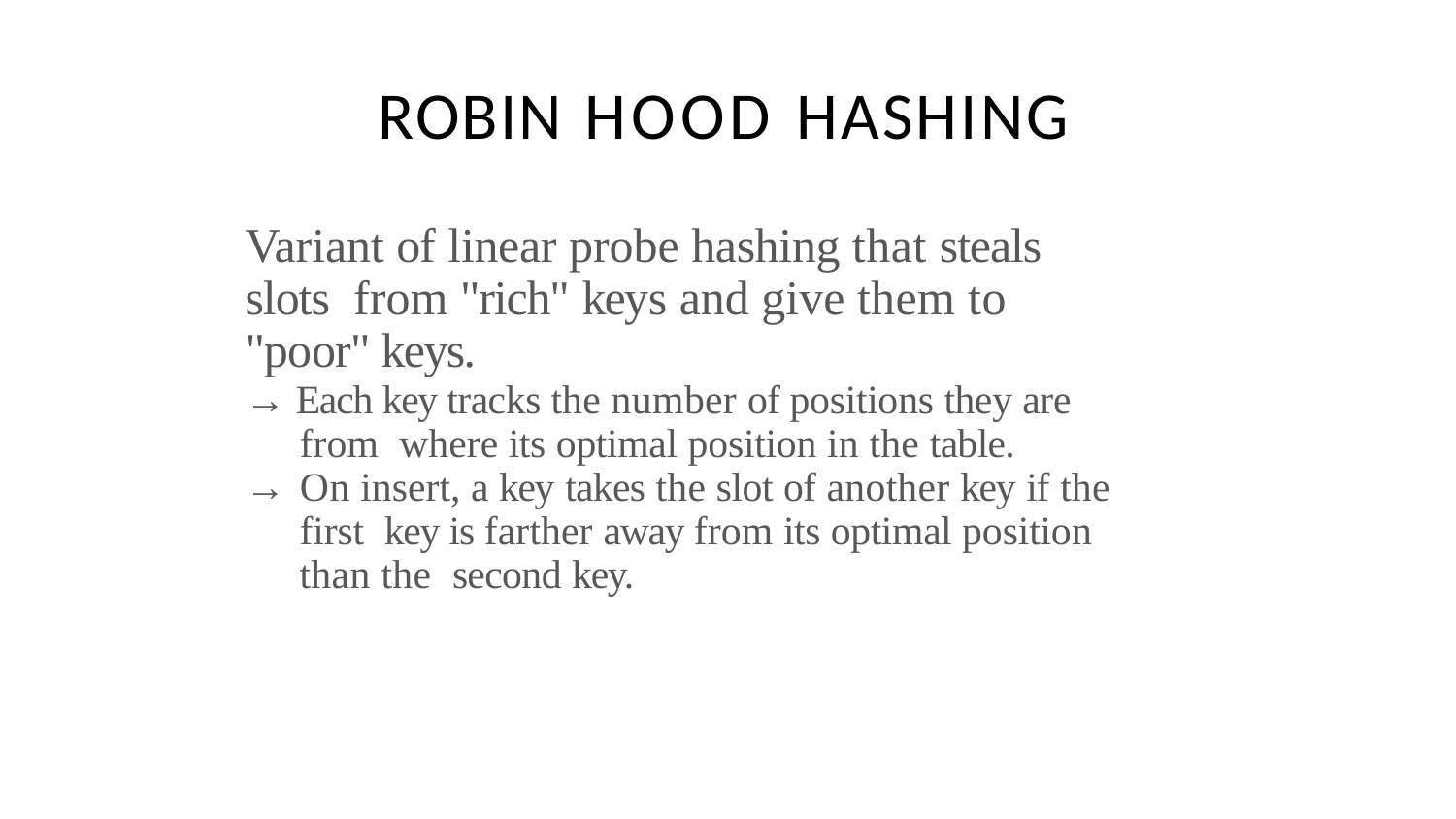

# ROBIN HOOD HASHING
Variant of linear probe hashing that steals slots  from "rich" keys and give them to "poor" keys.
→ Each key tracks the number of positions they are from  where its optimal position in the table.
→ On insert, a key takes the slot of another key if the first  key is farther away from its optimal position than the  second key.